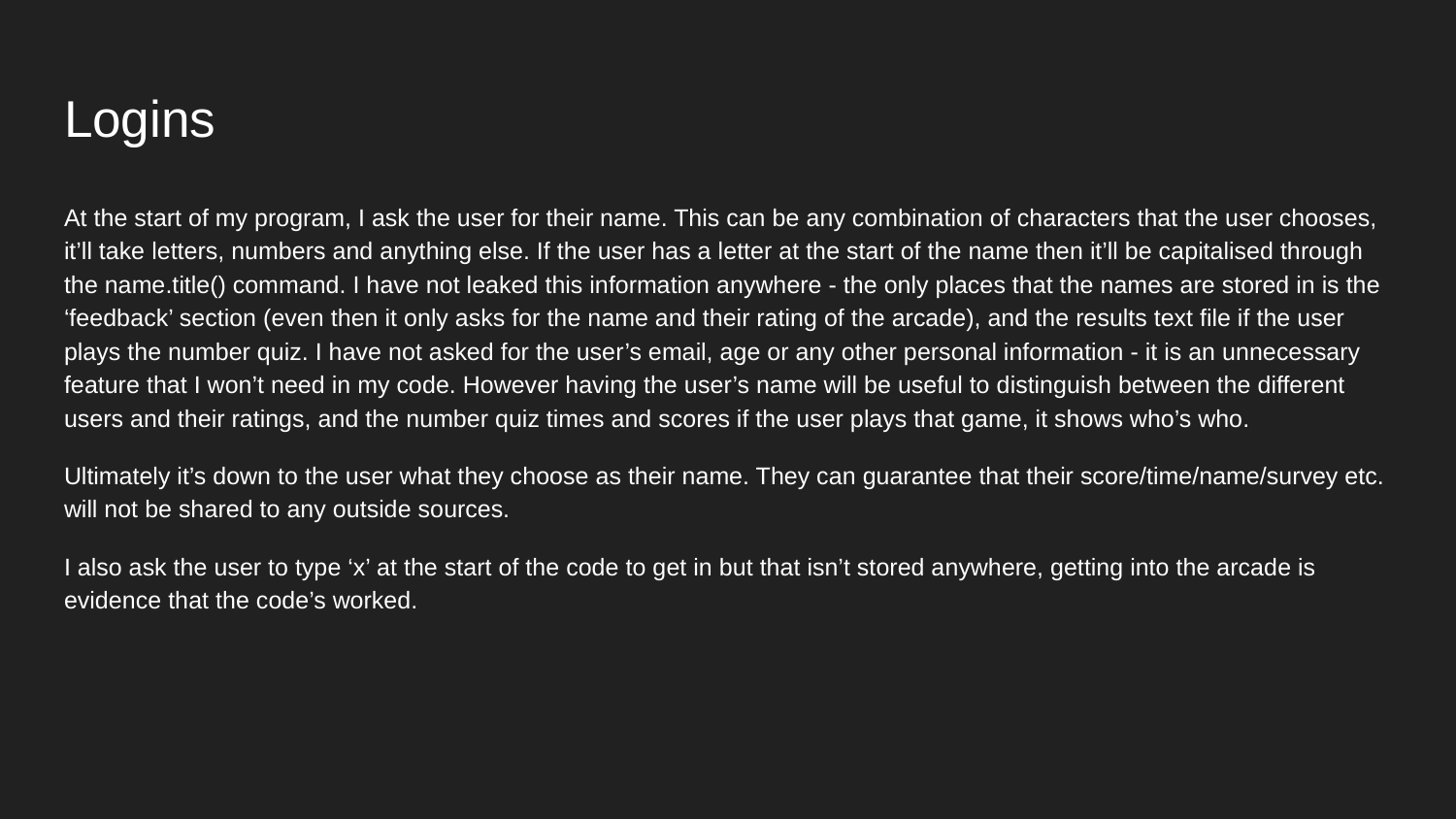

# Logins
At the start of my program, I ask the user for their name. This can be any combination of characters that the user chooses, it’ll take letters, numbers and anything else. If the user has a letter at the start of the name then it’ll be capitalised through the name.title() command. I have not leaked this information anywhere - the only places that the names are stored in is the ‘feedback’ section (even then it only asks for the name and their rating of the arcade), and the results text file if the user plays the number quiz. I have not asked for the user’s email, age or any other personal information - it is an unnecessary feature that I won’t need in my code. However having the user’s name will be useful to distinguish between the different users and their ratings, and the number quiz times and scores if the user plays that game, it shows who’s who.
Ultimately it’s down to the user what they choose as their name. They can guarantee that their score/time/name/survey etc. will not be shared to any outside sources.
I also ask the user to type ‘x’ at the start of the code to get in but that isn’t stored anywhere, getting into the arcade is evidence that the code’s worked.